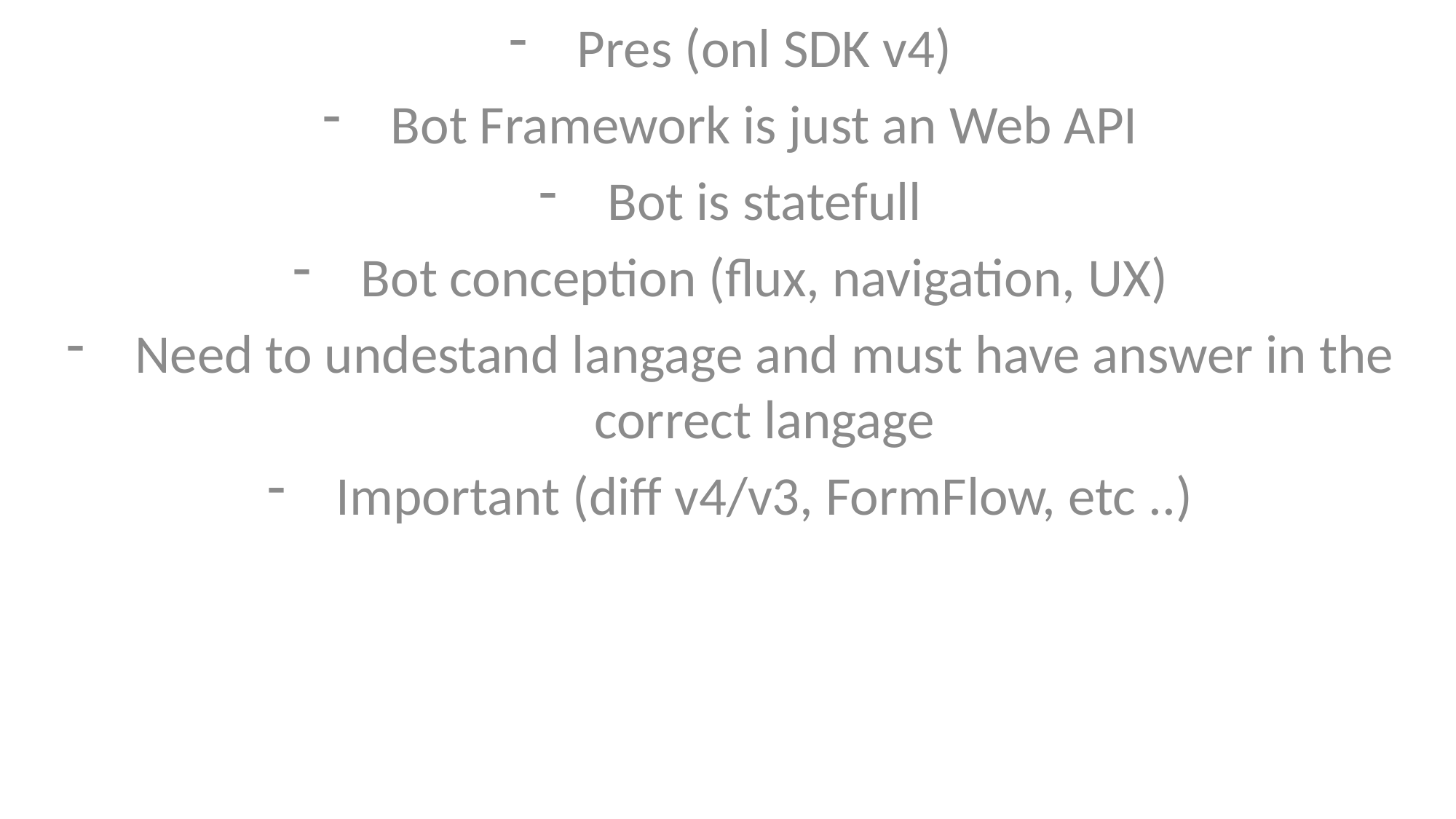

Pres (onl SDK v4)
Bot Framework is just an Web API
Bot is statefull
Bot conception (flux, navigation, UX)
Need to undestand langage and must have answer in the correct langage
Important (diff v4/v3, FormFlow, etc ..)